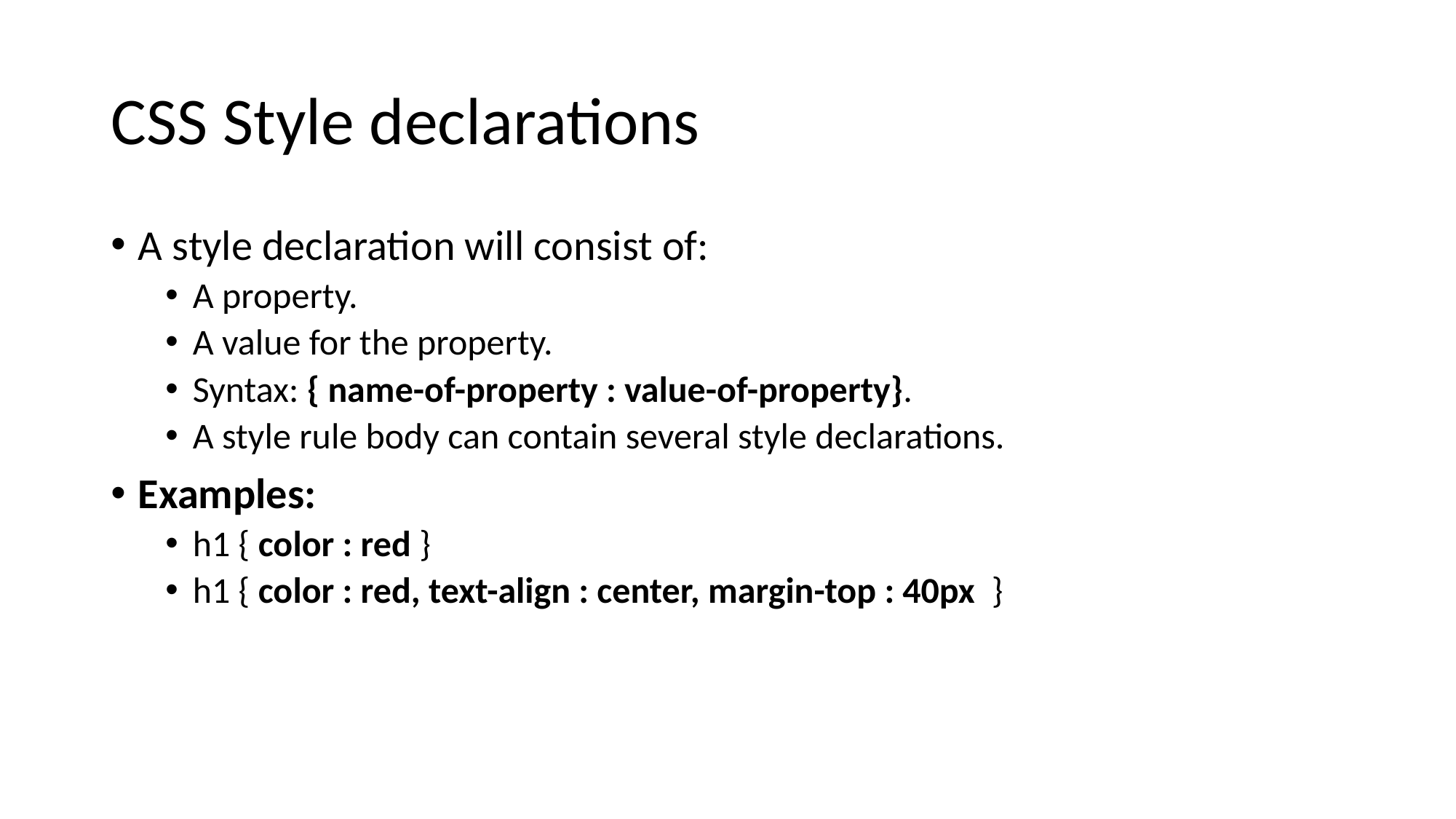

# CSS Style declarations
A style declaration will consist of:
A property.
A value for the property.
Syntax: { name-of-property : value-of-property}.
A style rule body can contain several style declarations.
Examples:
h1 { color : red }
h1 { color : red, text-align : center, margin-top : 40px  }